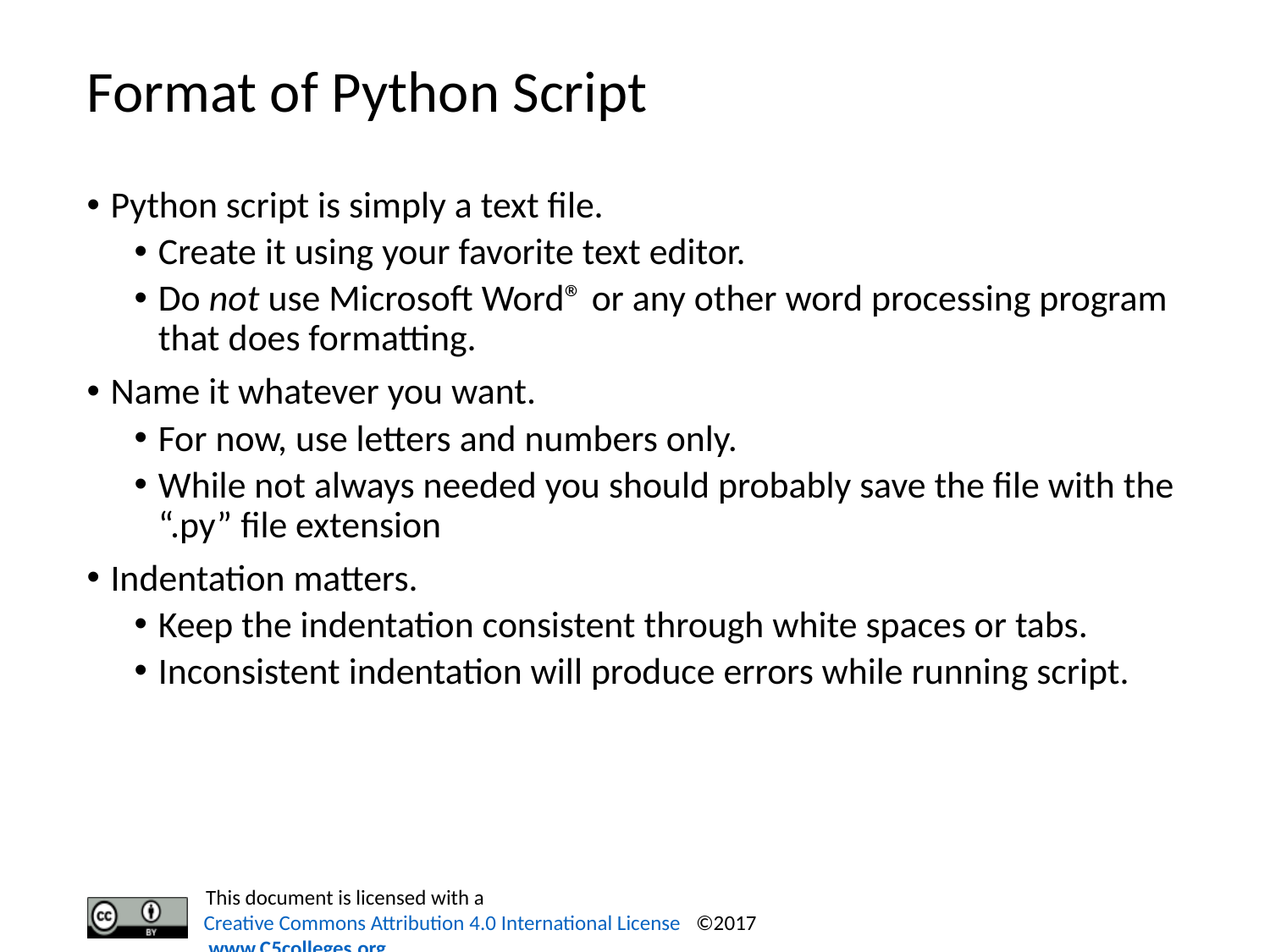

# Format of Python Script
Python script is simply a text file.
Create it using your favorite text editor.
Do not use Microsoft Word® or any other word processing program that does formatting.
Name it whatever you want.
For now, use letters and numbers only.
While not always needed you should probably save the file with the “.py” file extension
Indentation matters.
Keep the indentation consistent through white spaces or tabs.
Inconsistent indentation will produce errors while running script.